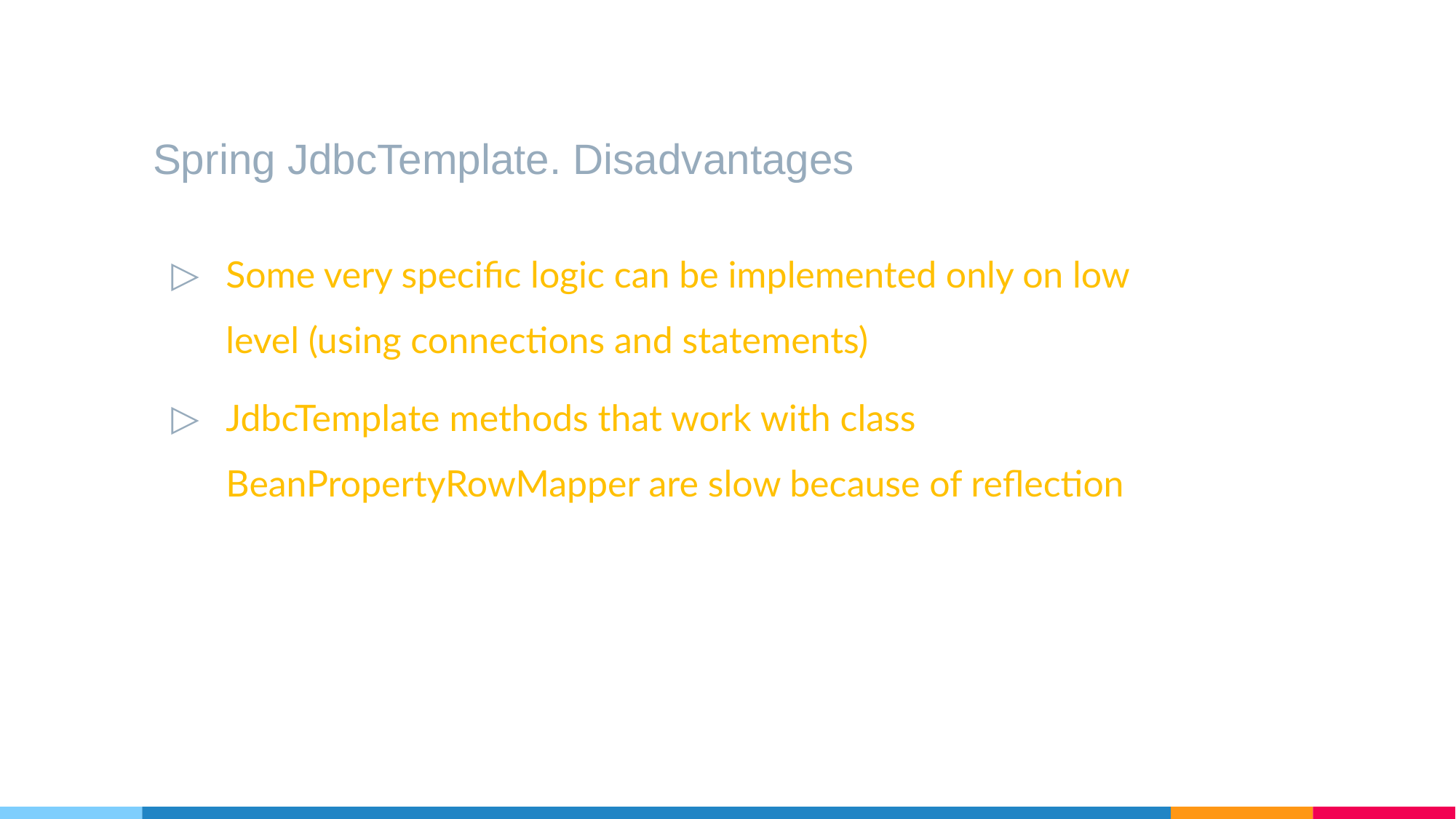

# Spring JdbcTemplate. Disadvantages
Some very specific logic can be implemented only on low level (using connections and statements)
JdbcTemplate methods that work with class BeanPropertyRowMapper are slow because of reflection